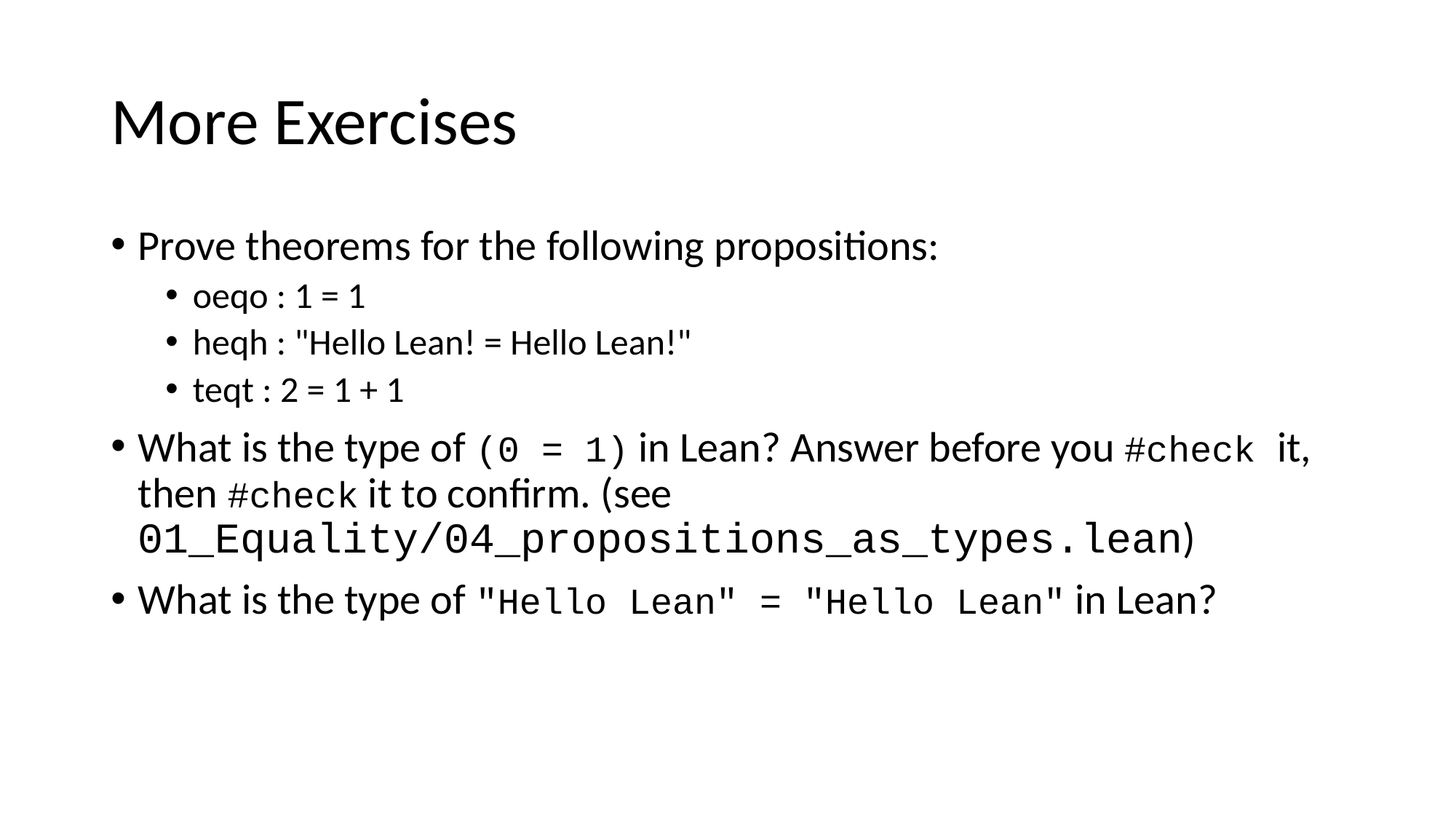

# More Exercises
Prove theorems for the following propositions:
oeqo : 1 = 1
heqh : "Hello Lean! = Hello Lean!"
teqt : 2 = 1 + 1
What is the type of (0 = 1) in Lean? Answer before you #check it, then #check it to confirm. (see 01_Equality/04_propositions_as_types.lean)
What is the type of "Hello Lean" = "Hello Lean" in Lean?